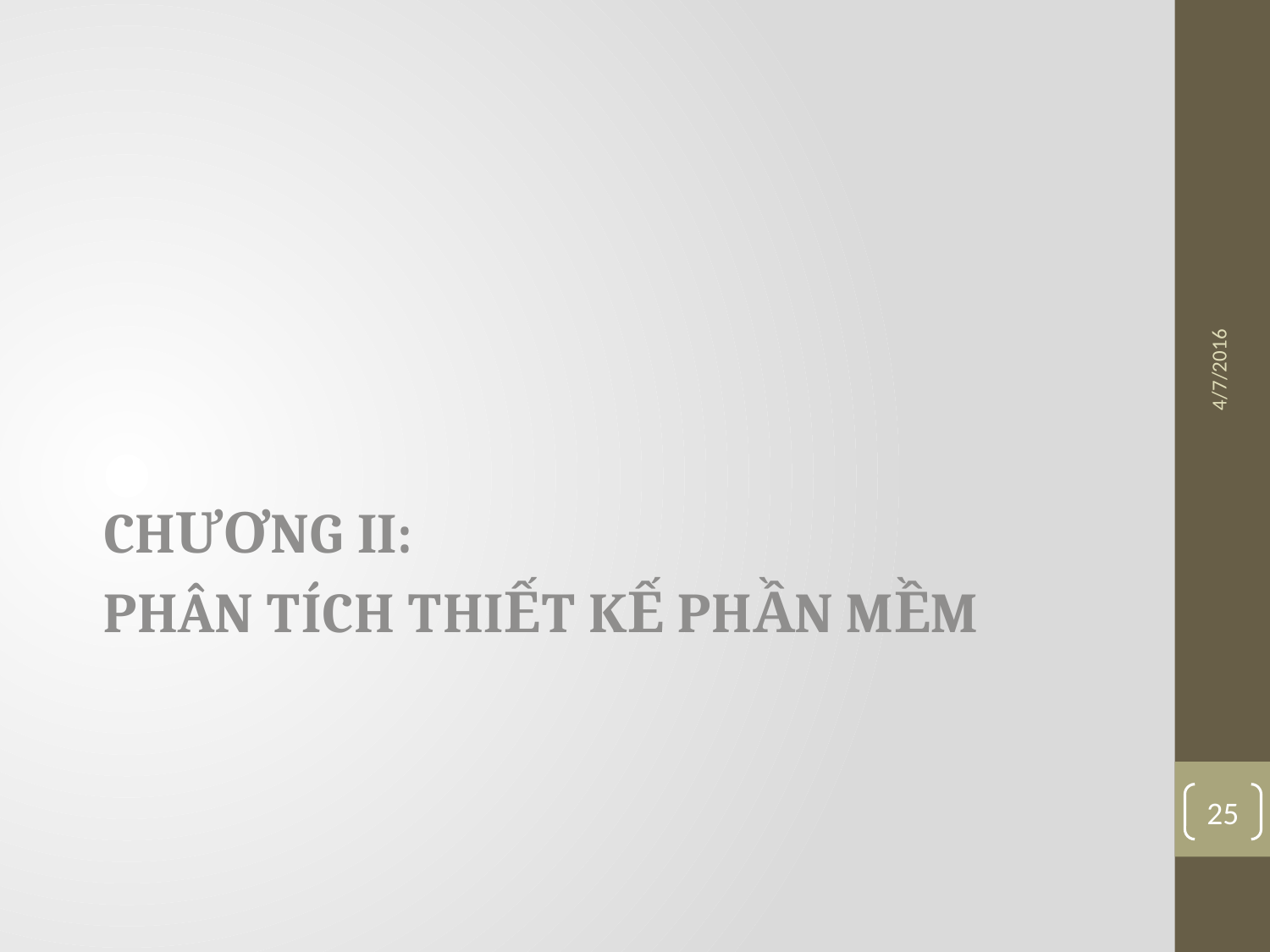

4/7/2016
CHƯƠNG II:
PHÂN TÍCH THIẾT KẾ PHẦN MỀM
#
25